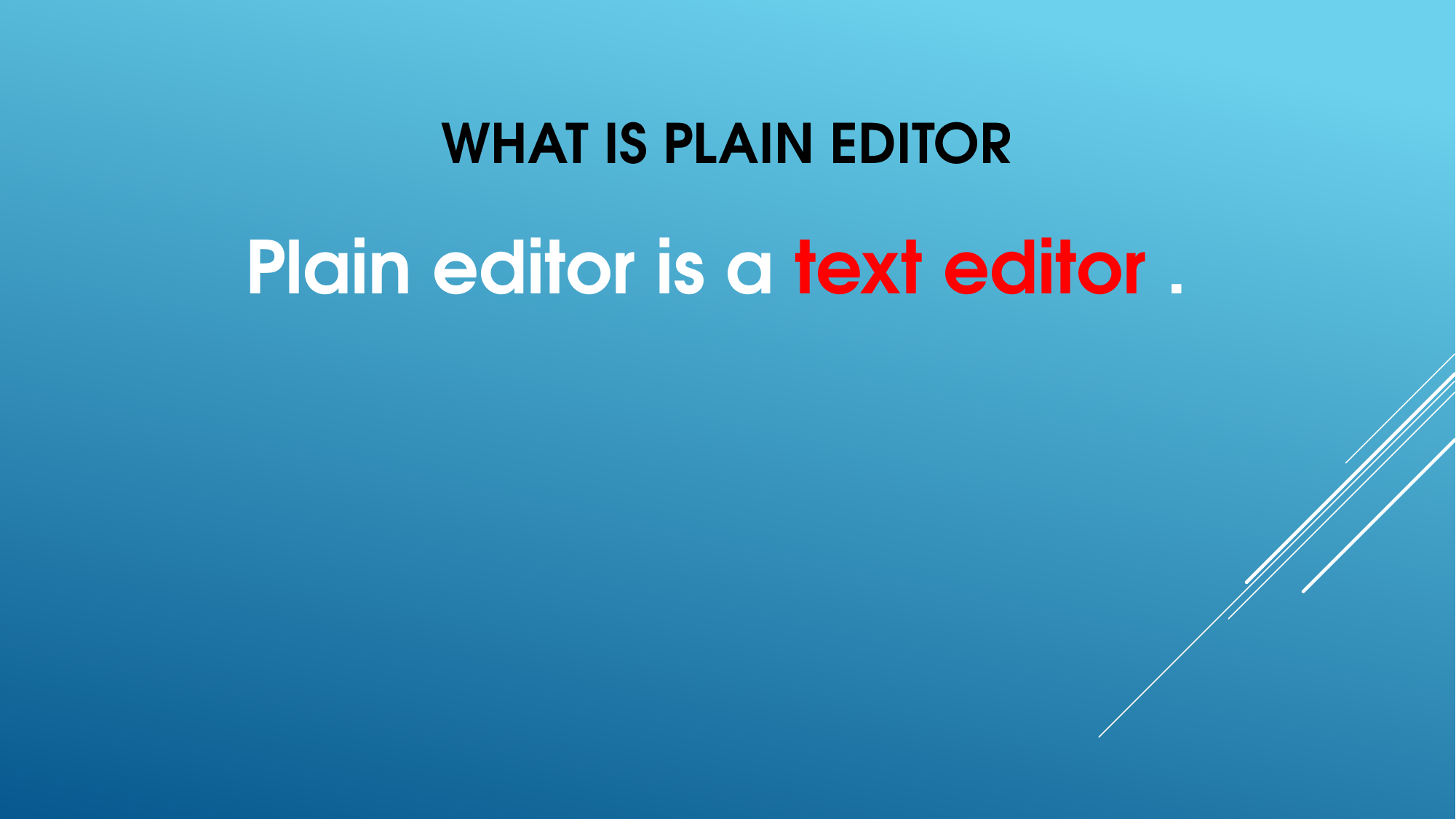

# What is Plain Editor
Plain editor is a text editor .